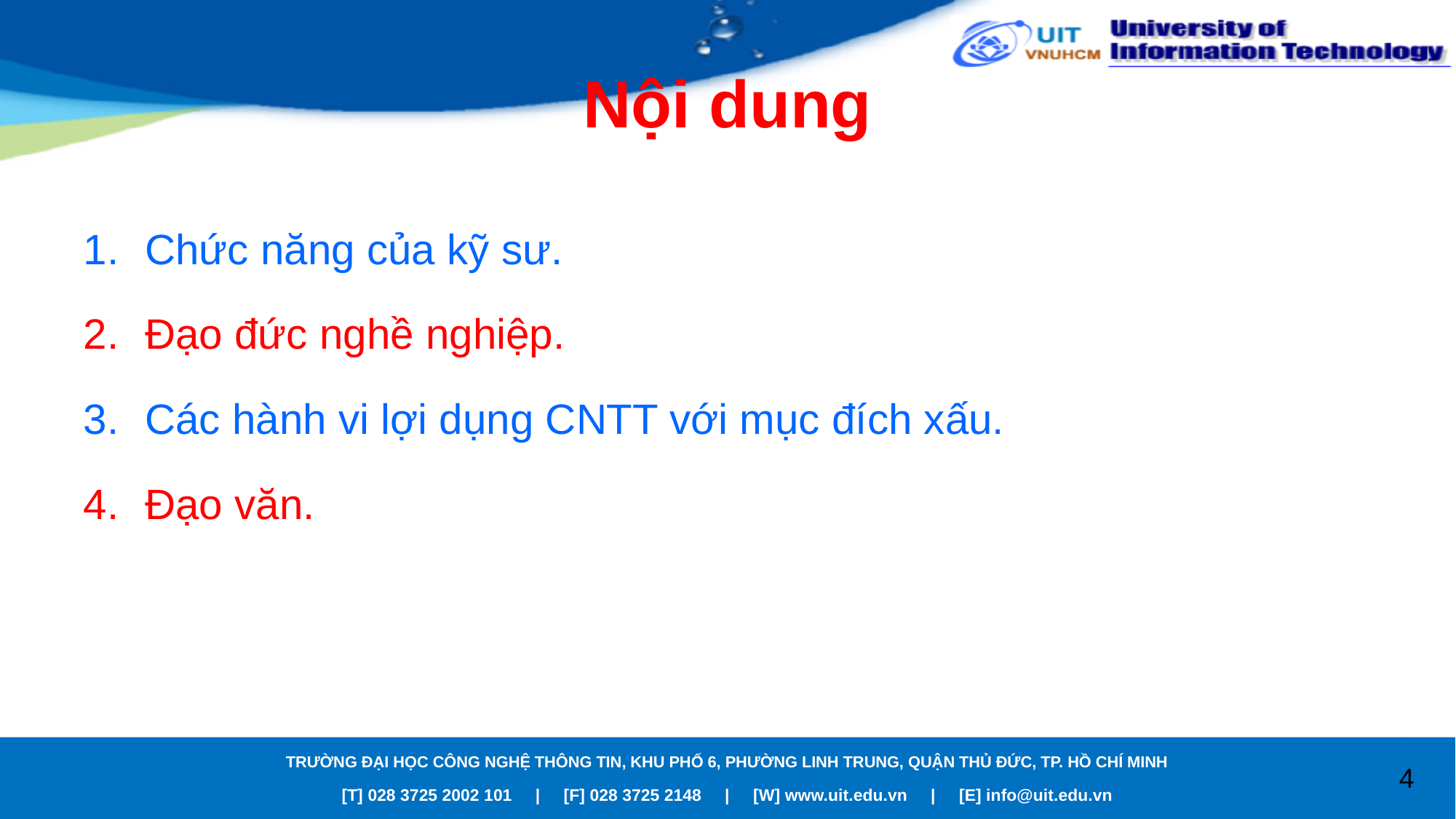

# Nội dung
Chức năng của kỹ sư.
Đạo đức nghề nghiệp.
Các hành vi lợi dụng CNTT với mục đích xấu.
Đạo văn.